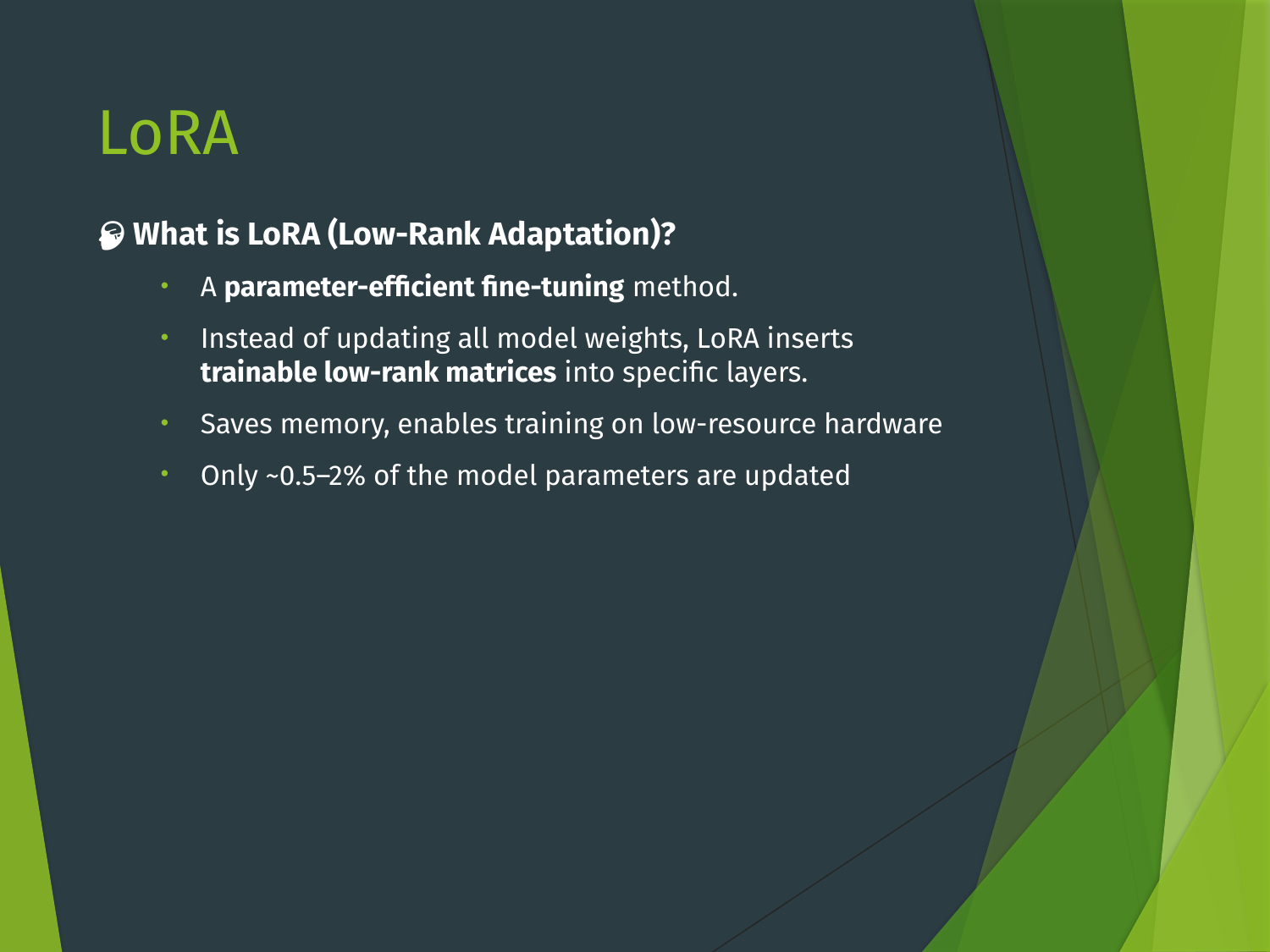

# LoRA
🧠 What is LoRA (Low-Rank Adaptation)?
A parameter-efficient fine-tuning method.
Instead of updating all model weights, LoRA inserts trainable low-rank matrices into specific layers.
Saves memory, enables training on low-resource hardware
Only ~0.5–2% of the model parameters are updated